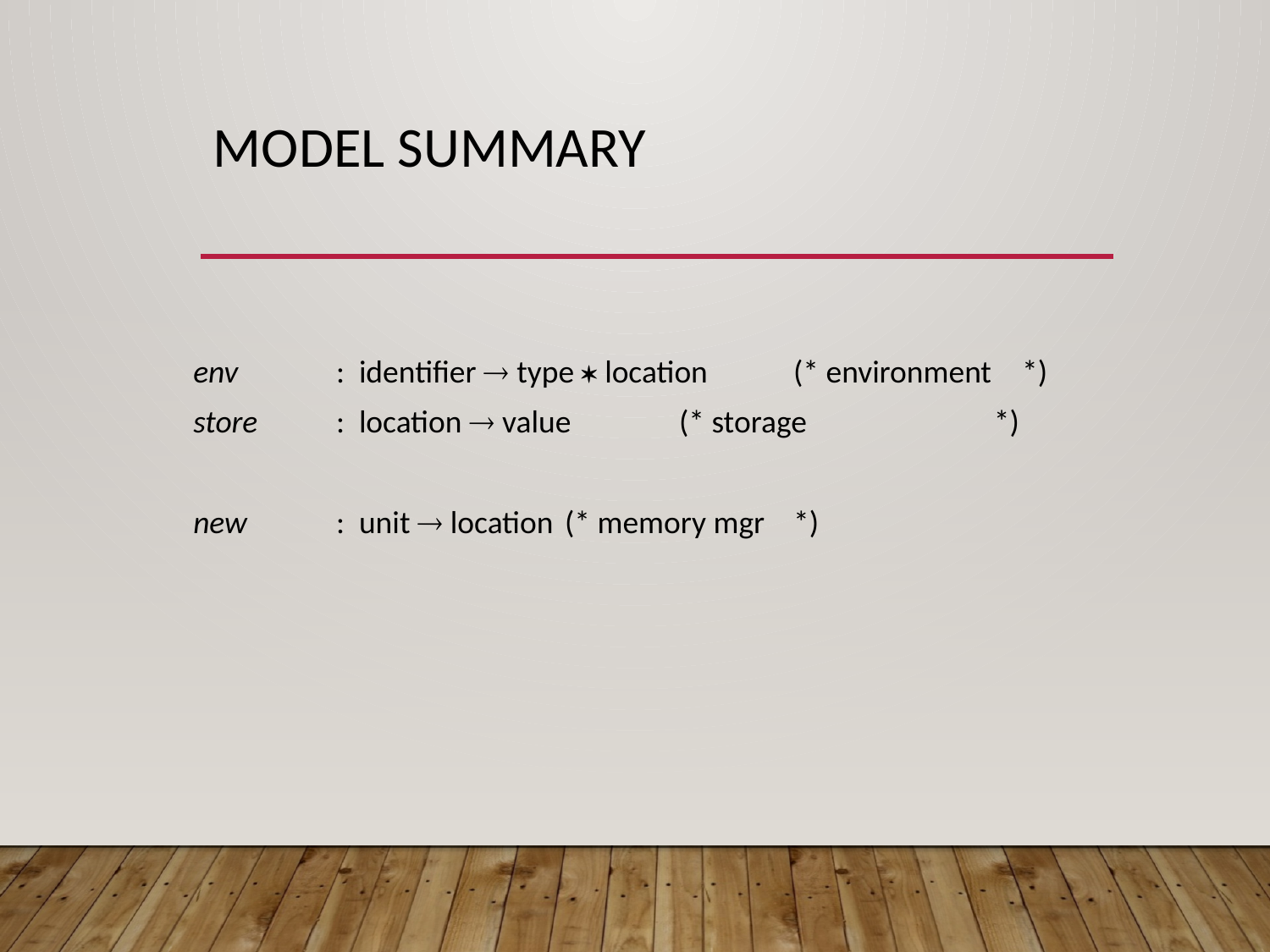

# Model Summary
env	:  identifier → type ∗ location	(* environment  	*)
store 	:  location → value			(* storage  	            *)

new 	:  unit → location			(* memory mgr 	*)